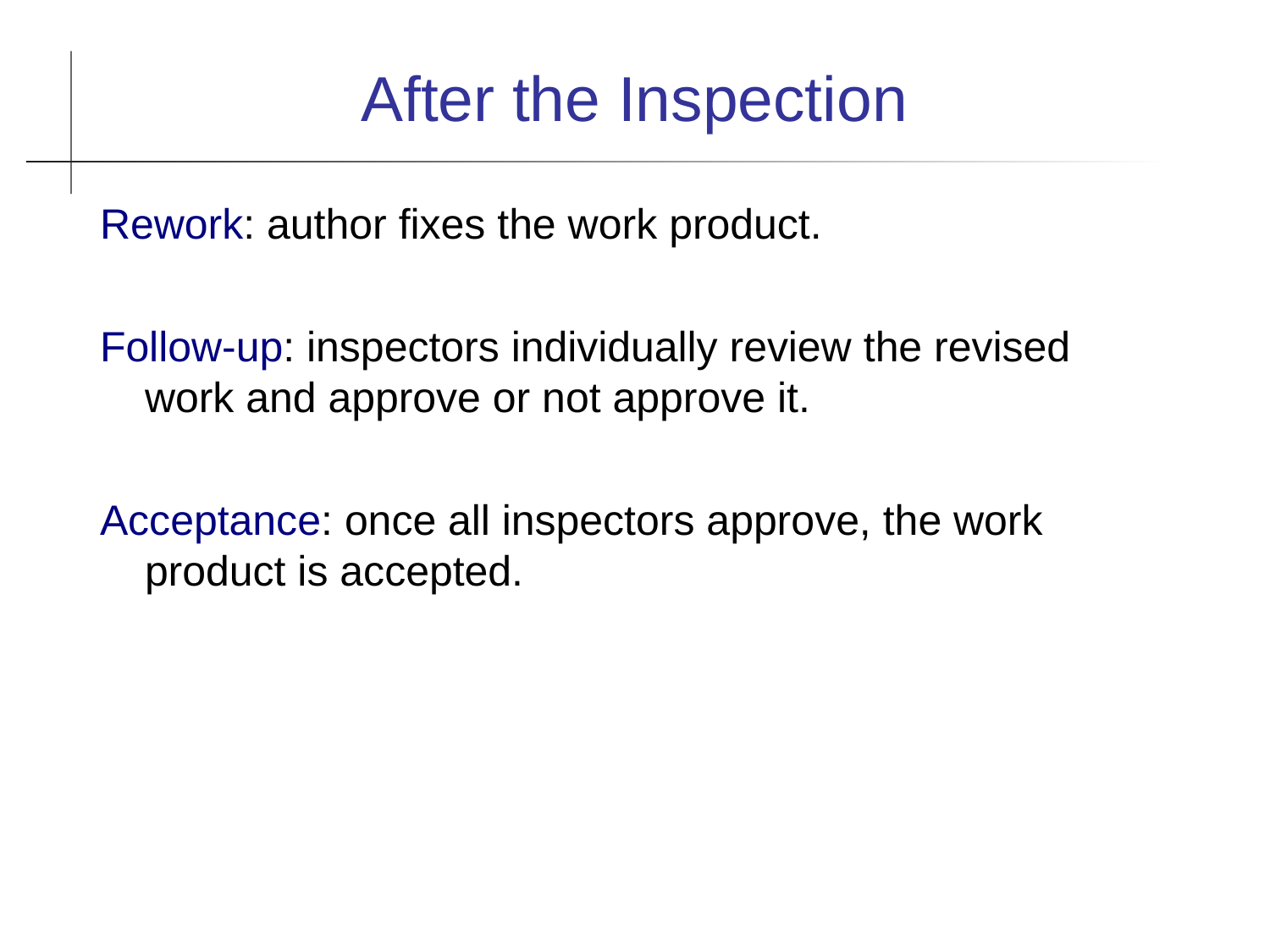

After the Inspection
Rework: author fixes the work product.

Follow-up: inspectors individually review the revised work and approve or not approve it.

Acceptance: once all inspectors approve, the work product is accepted.